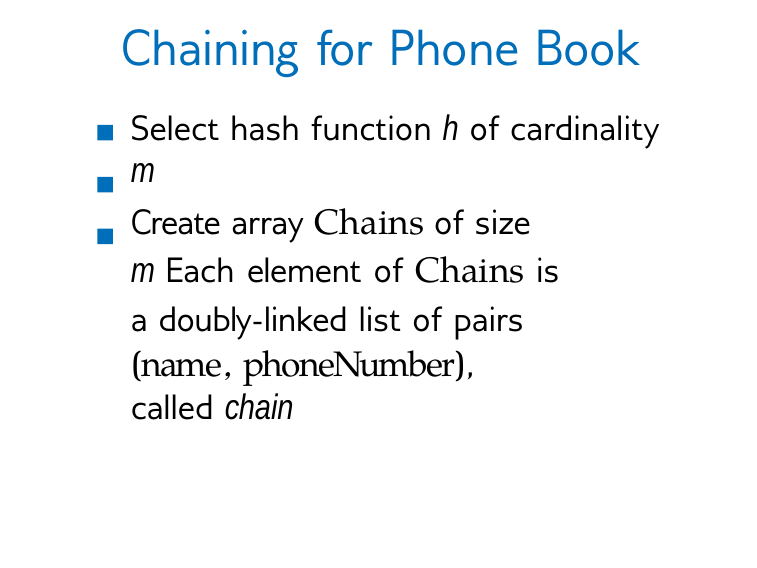

# Chaining for Phone Book
Select hash function h of cardinality m
Create array Chains of size m Each element of Chains is a doubly-linked list of pairs
(name, phoneNumber), called chain